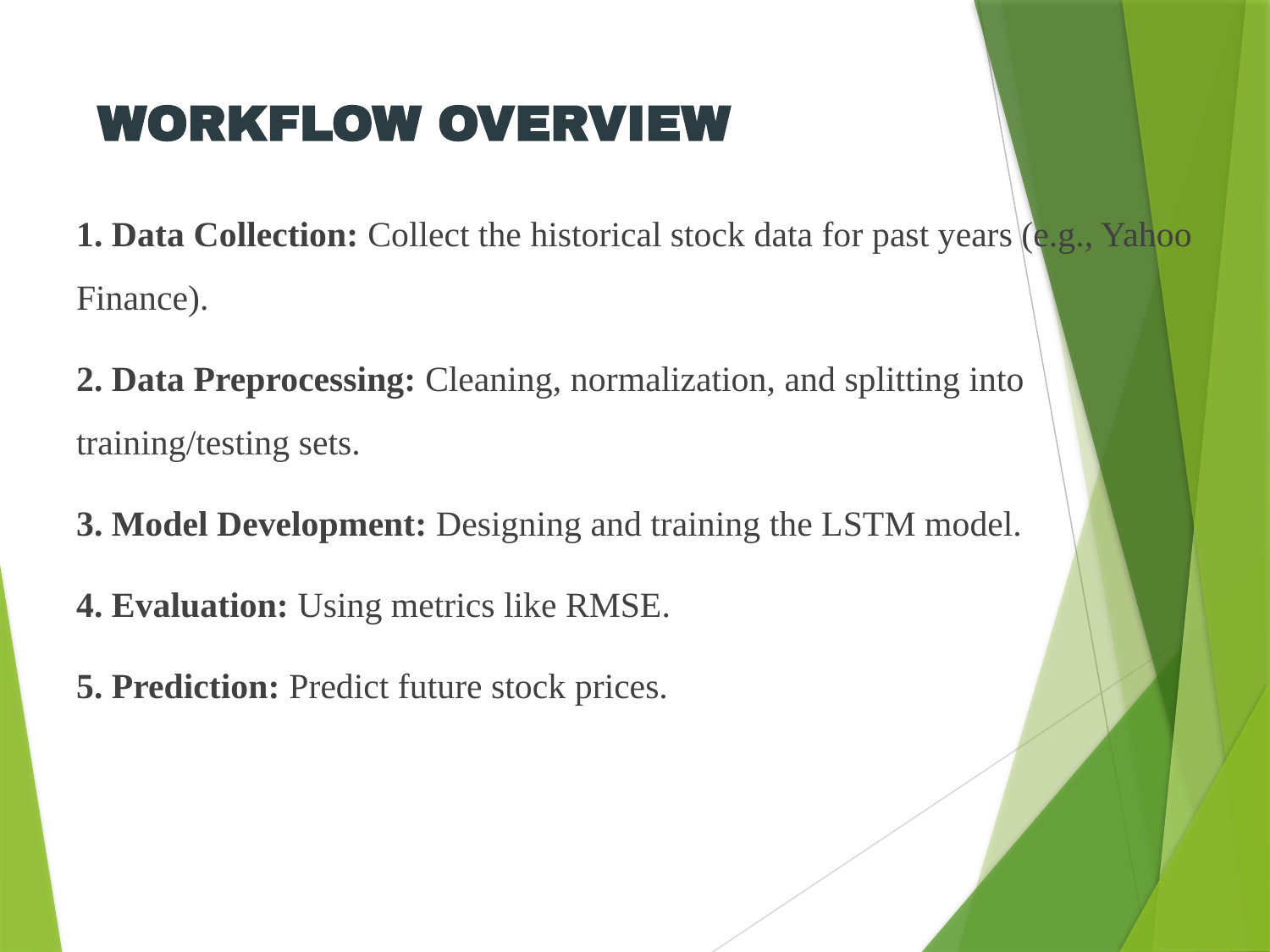

# WORKFLOW OVERVIEW
1. Data Collection: Collect the historical stock data for past years (e.g., Yahoo Finance).
2. Data Preprocessing: Cleaning, normalization, and splitting into training/testing sets.
3. Model Development: Designing and training the LSTM model.
4. Evaluation: Using metrics like RMSE.
5. Prediction: Predict future stock prices.